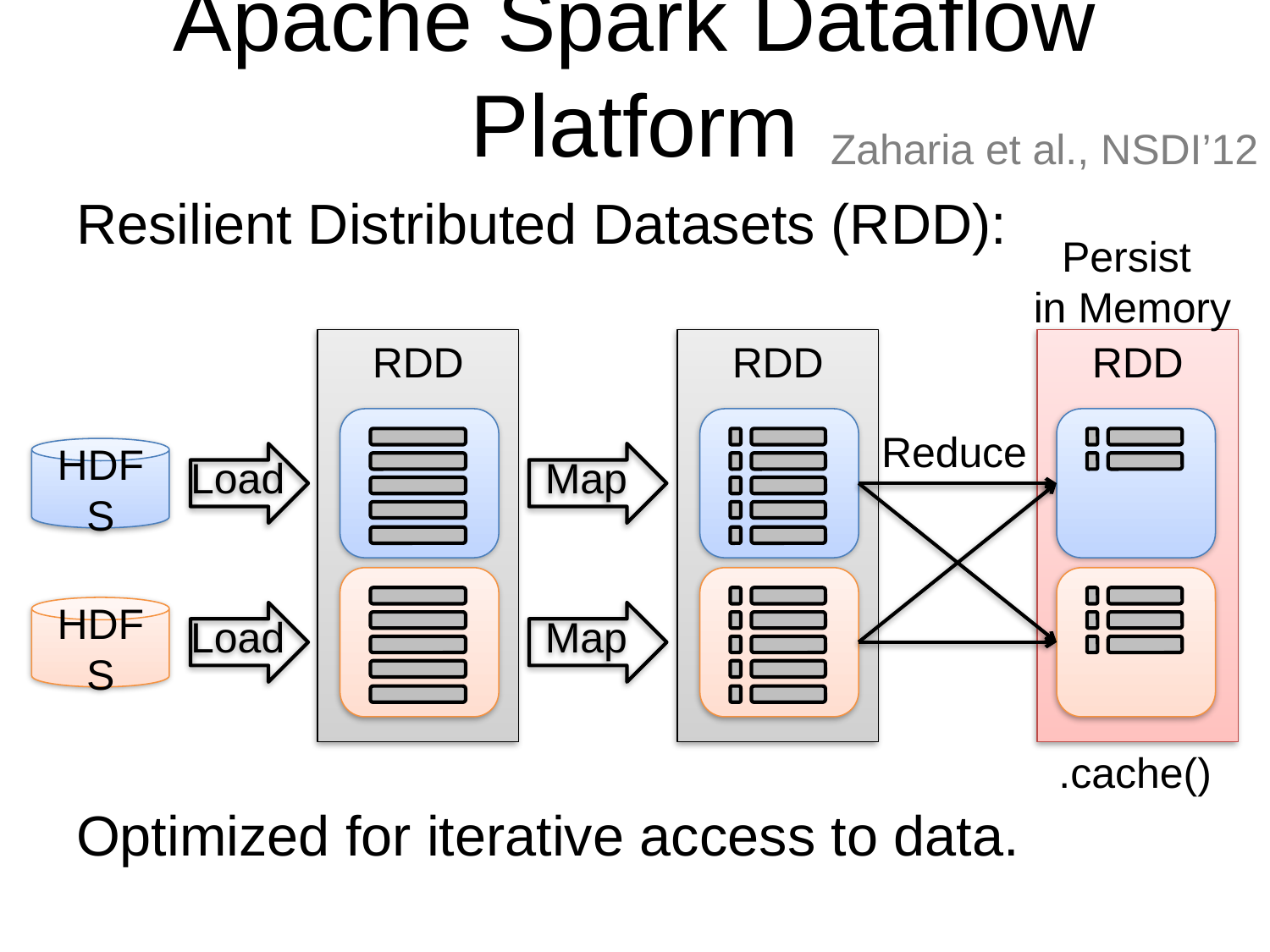

# Apache Spark Dataflow Platform
Zaharia et al., NSDI’12
Resilient Distributed Datasets (RDD):
Persist
in Memory
RDD

Load
Load
RDD

Map
Map
RDD

Reduce
HDFS
HDFS
.cache()
Optimized for iterative access to data.